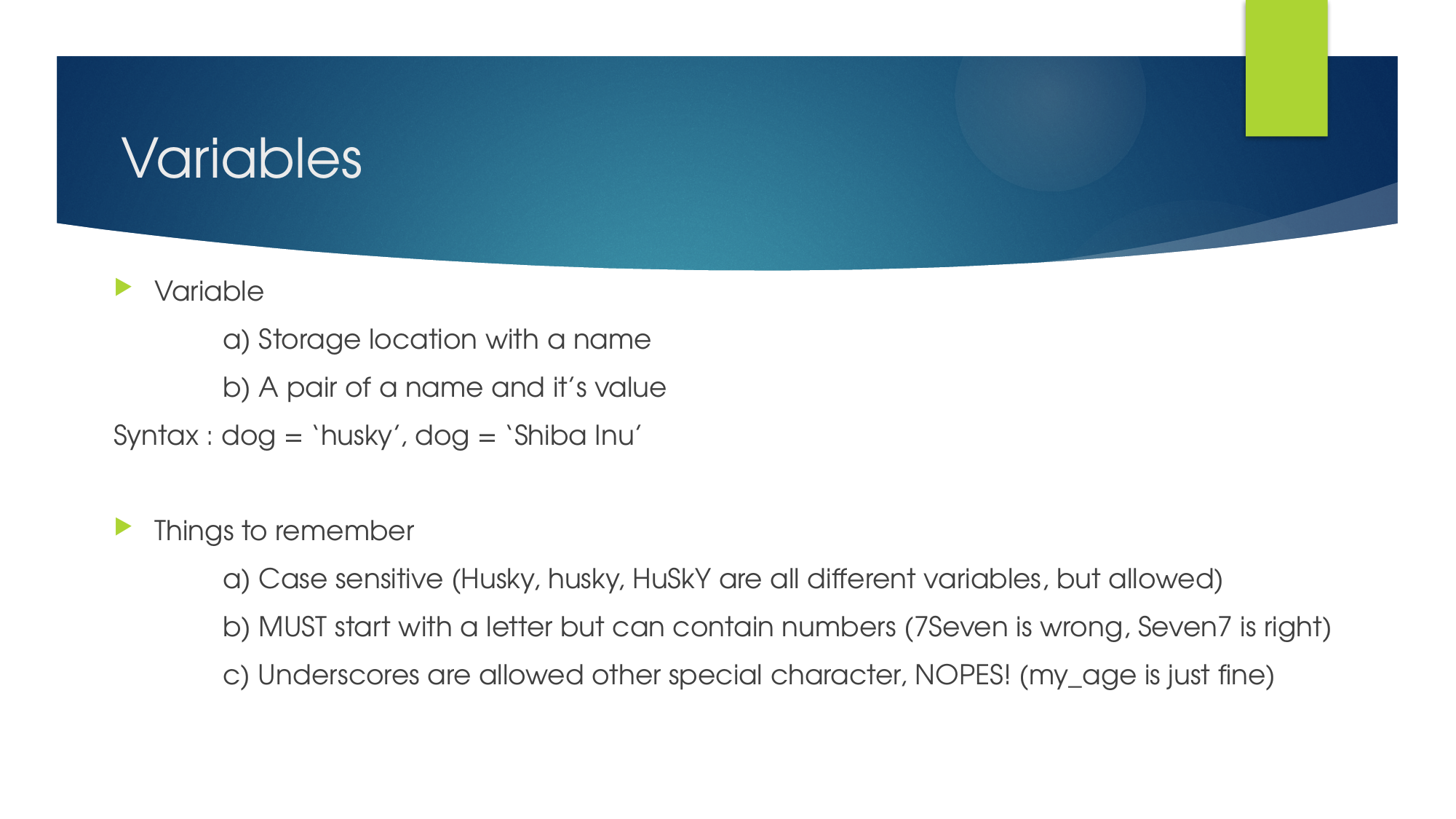

# Variables
Variable
	a) Storage location with a name
	b) A pair of a name and it’s value
Syntax : dog = ‘husky’, dog = ‘Shiba Inu’

Things to remember
	a) Case sensitive (Husky, husky, HuSkY are all different variables, but allowed)
	b) MUST start with a letter but can contain numbers (7Seven is wrong, Seven7 is right)
	c) Underscores are allowed other special character, NOPES! (my_age is just fine)